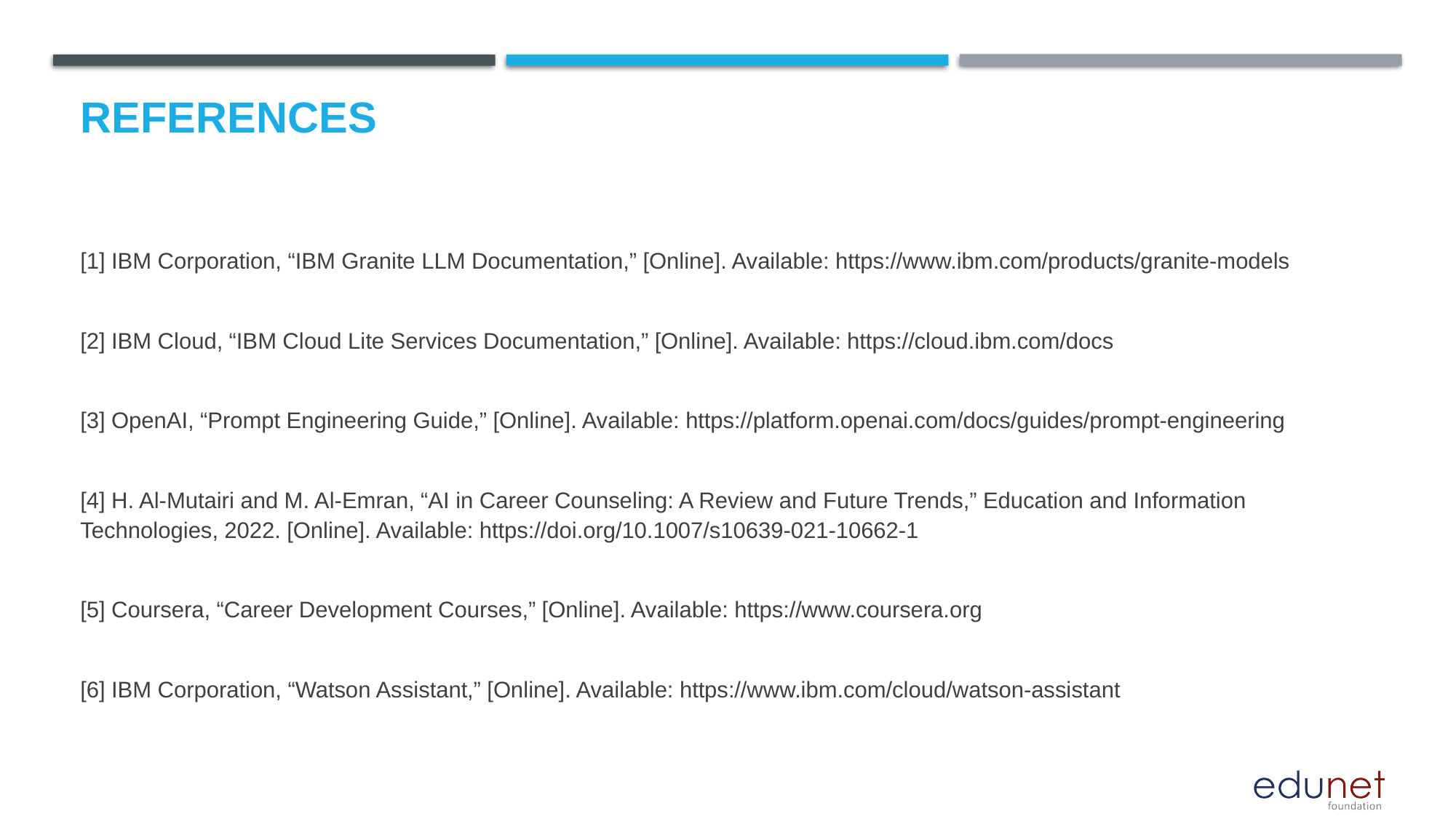

# References

[1] IBM Corporation, “IBM Granite LLM Documentation,” [Online]. Available: https://www.ibm.com/products/granite-models

[2] IBM Cloud, “IBM Cloud Lite Services Documentation,” [Online]. Available: https://cloud.ibm.com/docs

[3] OpenAI, “Prompt Engineering Guide,” [Online]. Available: https://platform.openai.com/docs/guides/prompt-engineering

[4] H. Al-Mutairi and M. Al-Emran, “AI in Career Counseling: A Review and Future Trends,” Education and Information Technologies, 2022. [Online]. Available: https://doi.org/10.1007/s10639-021-10662-1

[5] Coursera, “Career Development Courses,” [Online]. Available: https://www.coursera.org

[6] IBM Corporation, “Watson Assistant,” [Online]. Available: https://www.ibm.com/cloud/watson-assistant